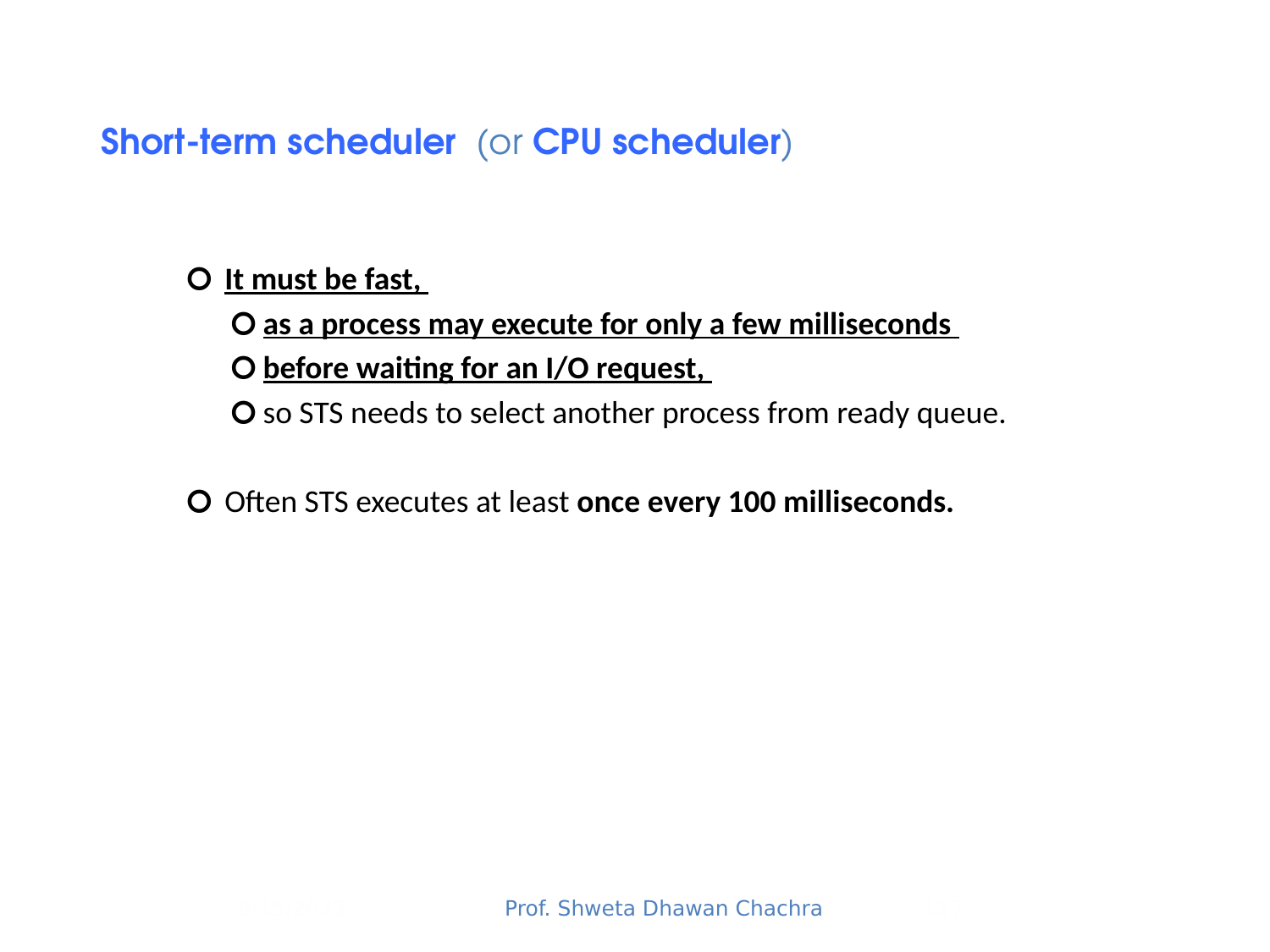

Short-term scheduler  (or CPU scheduler)
It must be fast,
as a process may execute for only a few milliseconds
before waiting for an I/O request,
so STS needs to select another process from ready queue.

Often STS executes at least once every 100 milliseconds.
9/15/2022
Prof. Shweta Dhawan Chachra
117